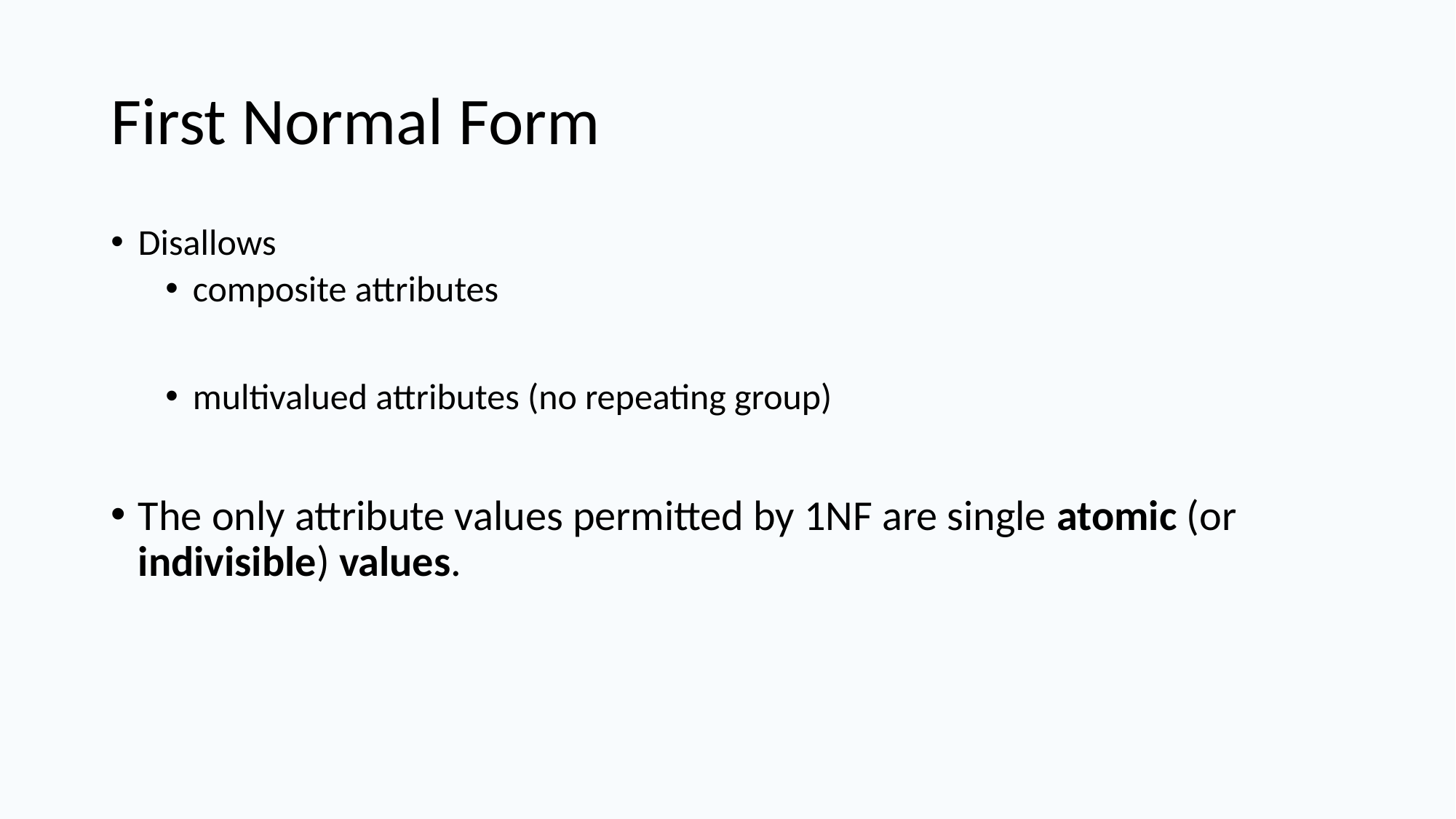

# First Normal Form
Disallows
composite attributes

multivalued attributes (no repeating group)

The only attribute values permitted by 1NF are single atomic (or indivisible) values.